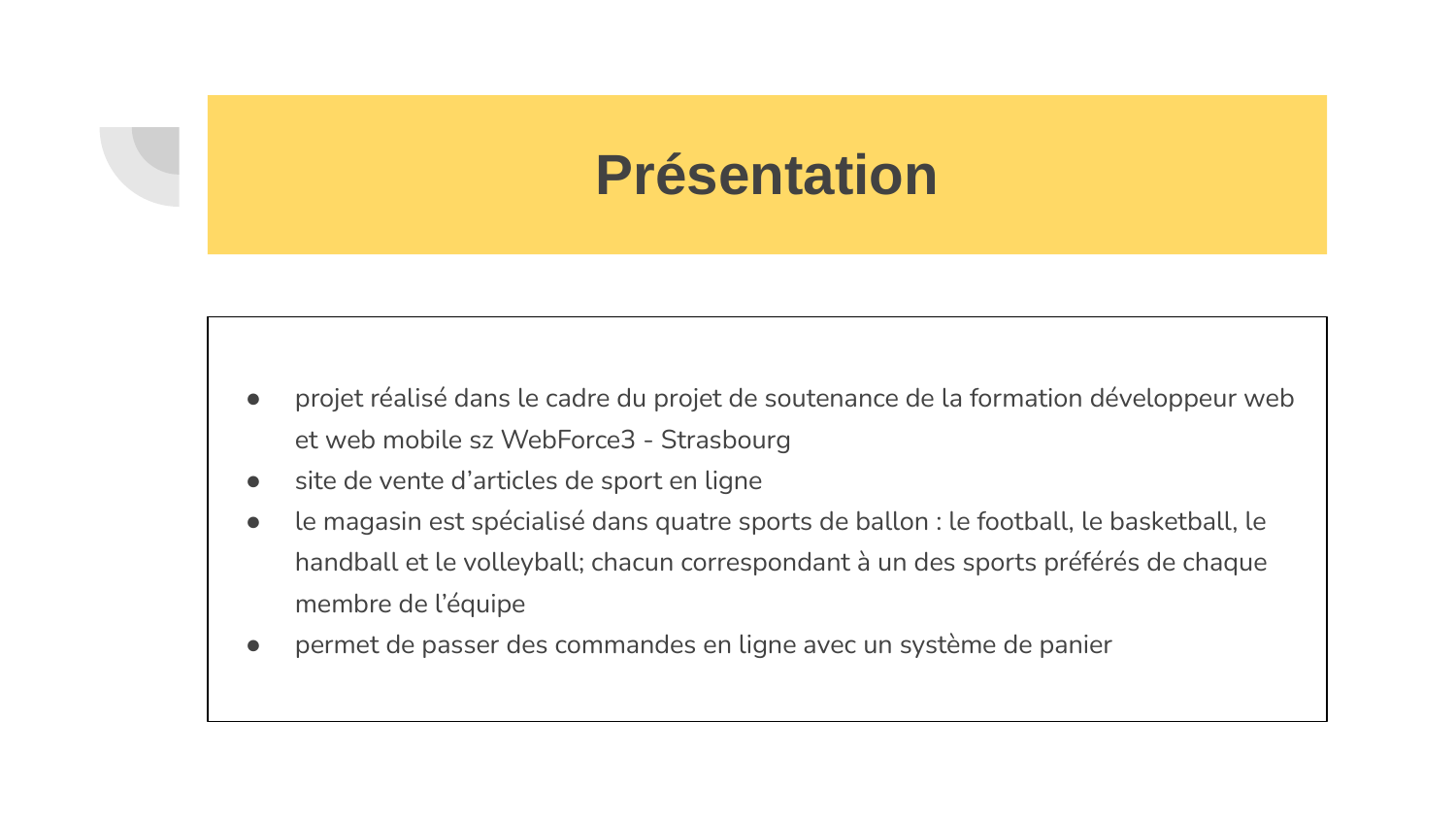

# Présentation
projet réalisé dans le cadre du projet de soutenance de la formation développeur web et web mobile sz WebForce3 - Strasbourg
site de vente d’articles de sport en ligne
le magasin est spécialisé dans quatre sports de ballon : le football, le basketball, le handball et le volleyball; chacun correspondant à un des sports préférés de chaque membre de l’équipe
permet de passer des commandes en ligne avec un système de panier